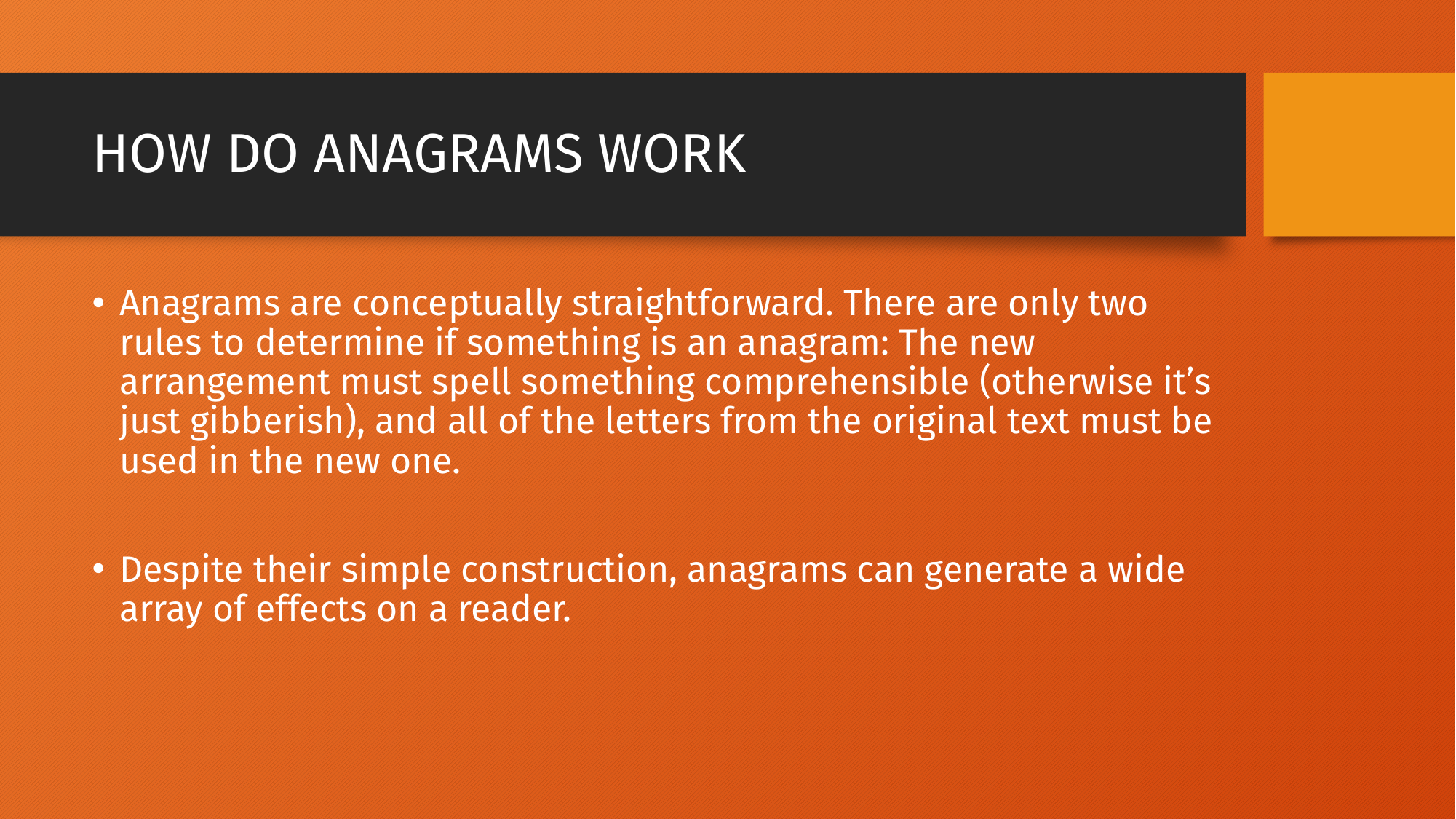

# HOW DO ANAGRAMS WORK
Anagrams are conceptually straightforward. There are only two rules to determine if something is an anagram: The new arrangement must spell something comprehensible (otherwise it’s just gibberish), and all of the letters from the original text must be used in the new one.

Despite their simple construction, anagrams can generate a wide array of effects on a reader.